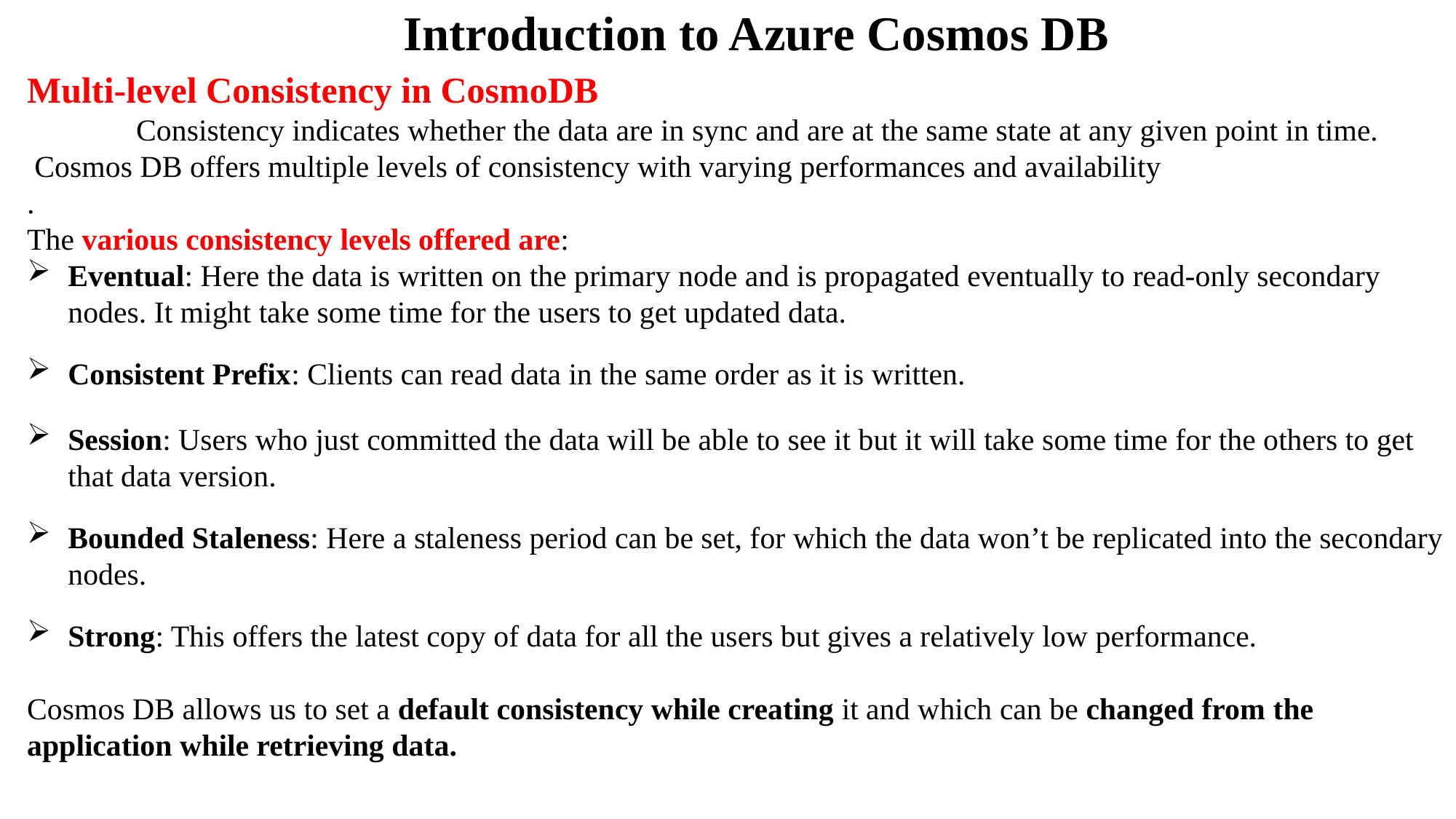

Introduction to Azure Cosmos DB
Multi-level Consistency in CosmoDB
	Consistency indicates whether the data are in sync and are at the same state at any given point in time.
 Cosmos DB offers multiple levels of consistency with varying performances and availability
.
The various consistency levels offered are:
Eventual: Here the data is written on the primary node and is propagated eventually to read-only secondary nodes. It might take some time for the users to get updated data.

Consistent Prefix: Clients can read data in the same order as it is written.

Session: Users who just committed the data will be able to see it but it will take some time for the others to get that data version.

Bounded Staleness: Here a staleness period can be set, for which the data won’t be replicated into the secondary nodes.

Strong: This offers the latest copy of data for all the users but gives a relatively low performance.

Cosmos DB allows us to set a default consistency while creating it and which can be changed from the application while retrieving data.